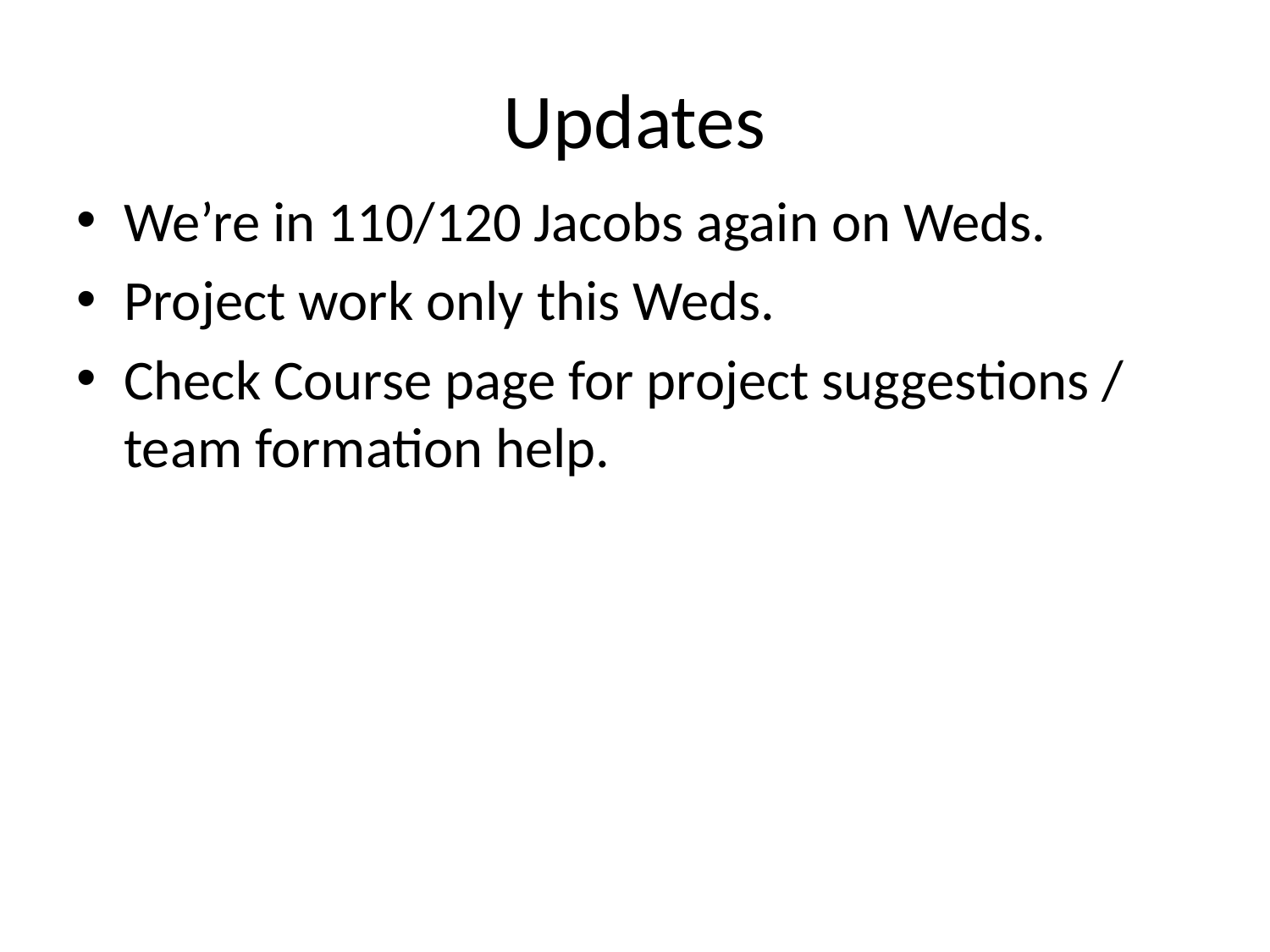

# Updates
We’re in 110/120 Jacobs again on Weds.
Project work only this Weds.
Check Course page for project suggestions / team formation help.